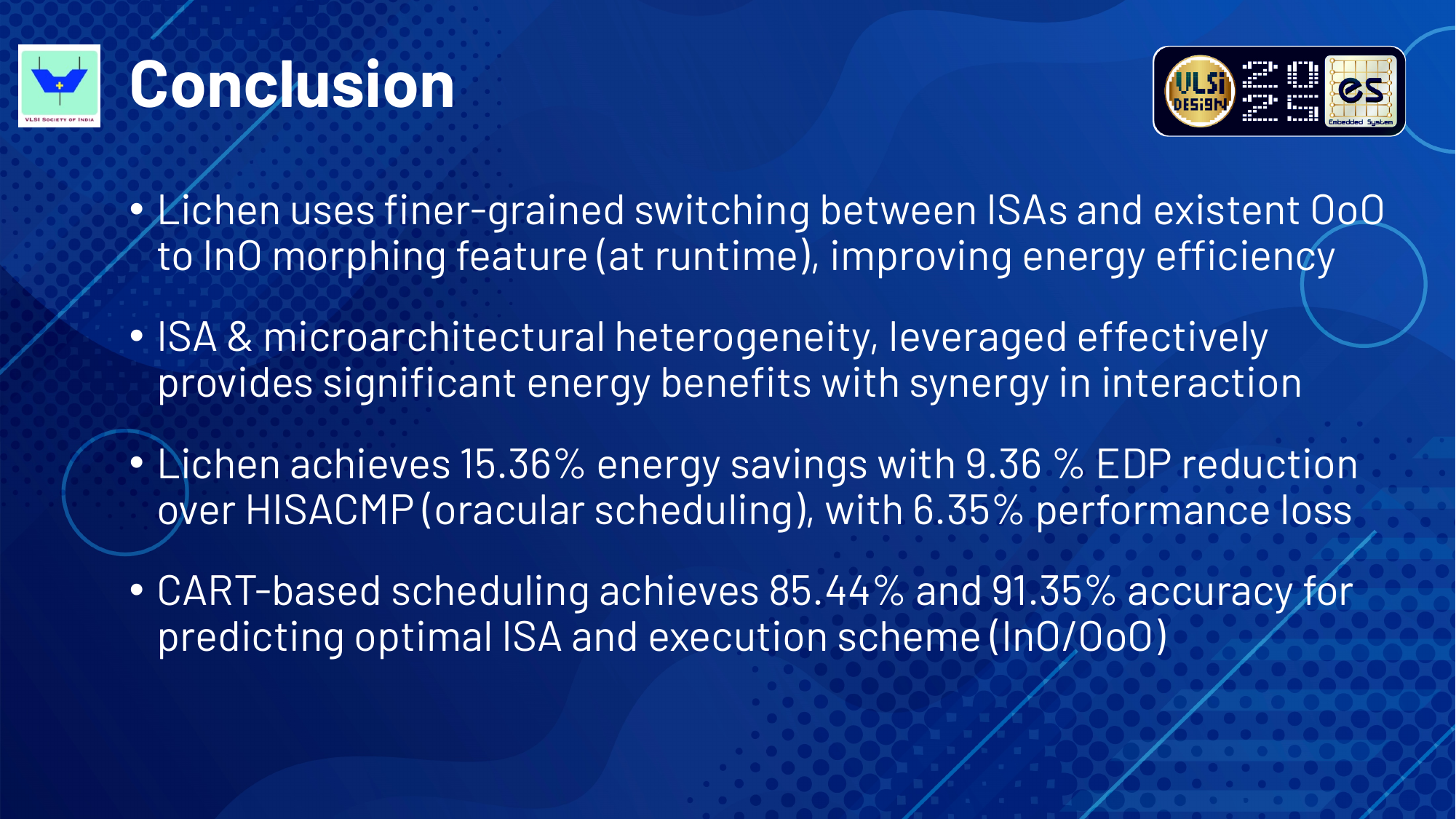

# Conclusion
Lichen uses finer-grained switching between ISAs and existent OoO to InO morphing feature (at runtime), improving energy efficiency

ISA & microarchitectural heterogeneity, leveraged effectively provides significant energy benefits with synergy in interaction

Lichen achieves 15.36% energy savings with 9.36 % EDP reduction over HISACMP (oracular scheduling), with 6.35% performance loss

CART-based scheduling achieves 85.44% and 91.35% accuracy for predicting optimal ISA and execution scheme (InO/OoO)